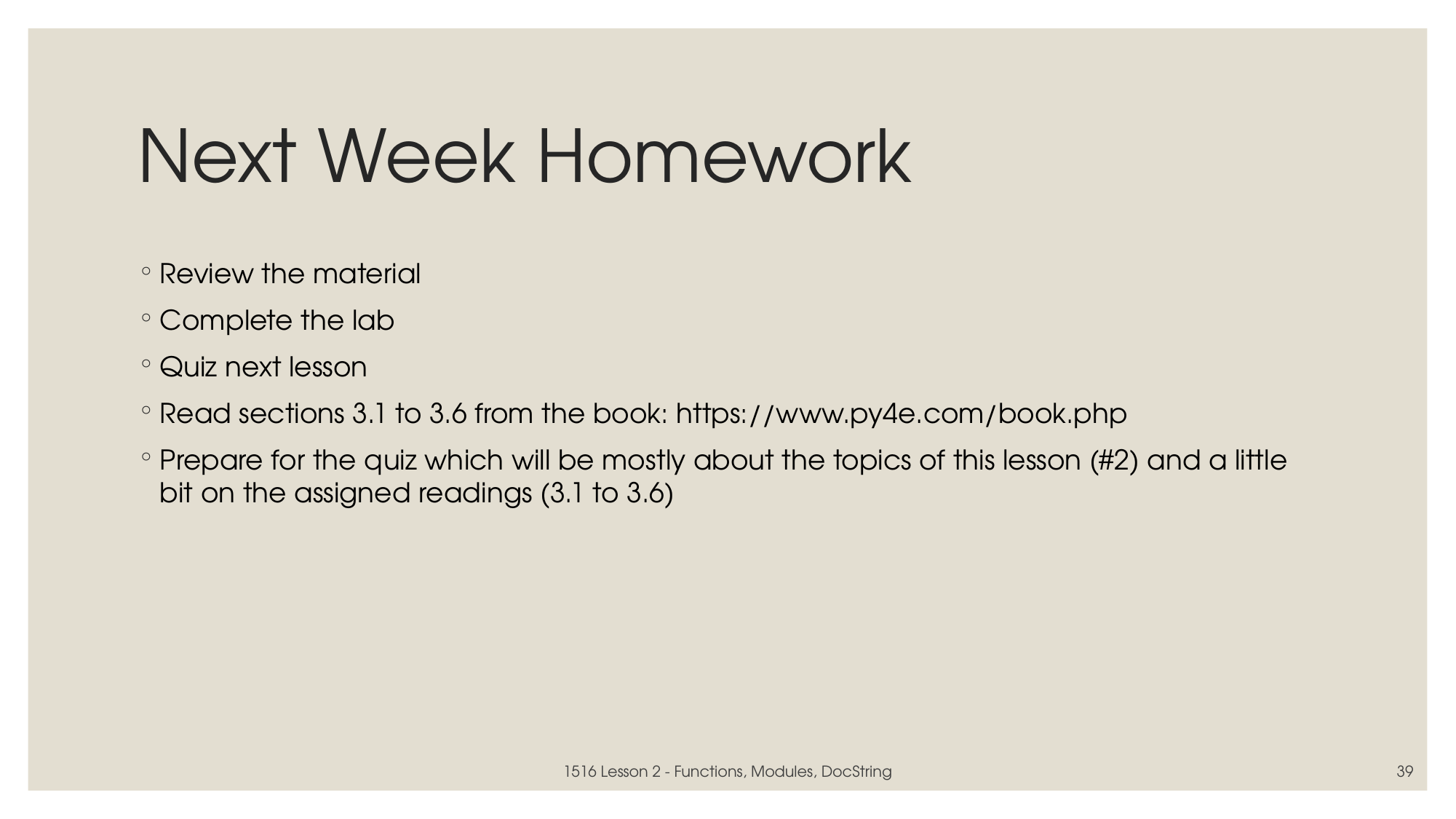

# Next Week Homework
Review the material
Complete the lab
Quiz next lesson
Read sections 3.1 to 3.6 from the book: https://www.py4e.com/book.php
Prepare for the quiz which will be mostly about the topics of this lesson (#2) and a little bit on the assigned readings (3.1 to 3.6)
1516 Lesson 2 - Functions, Modules, DocString
39